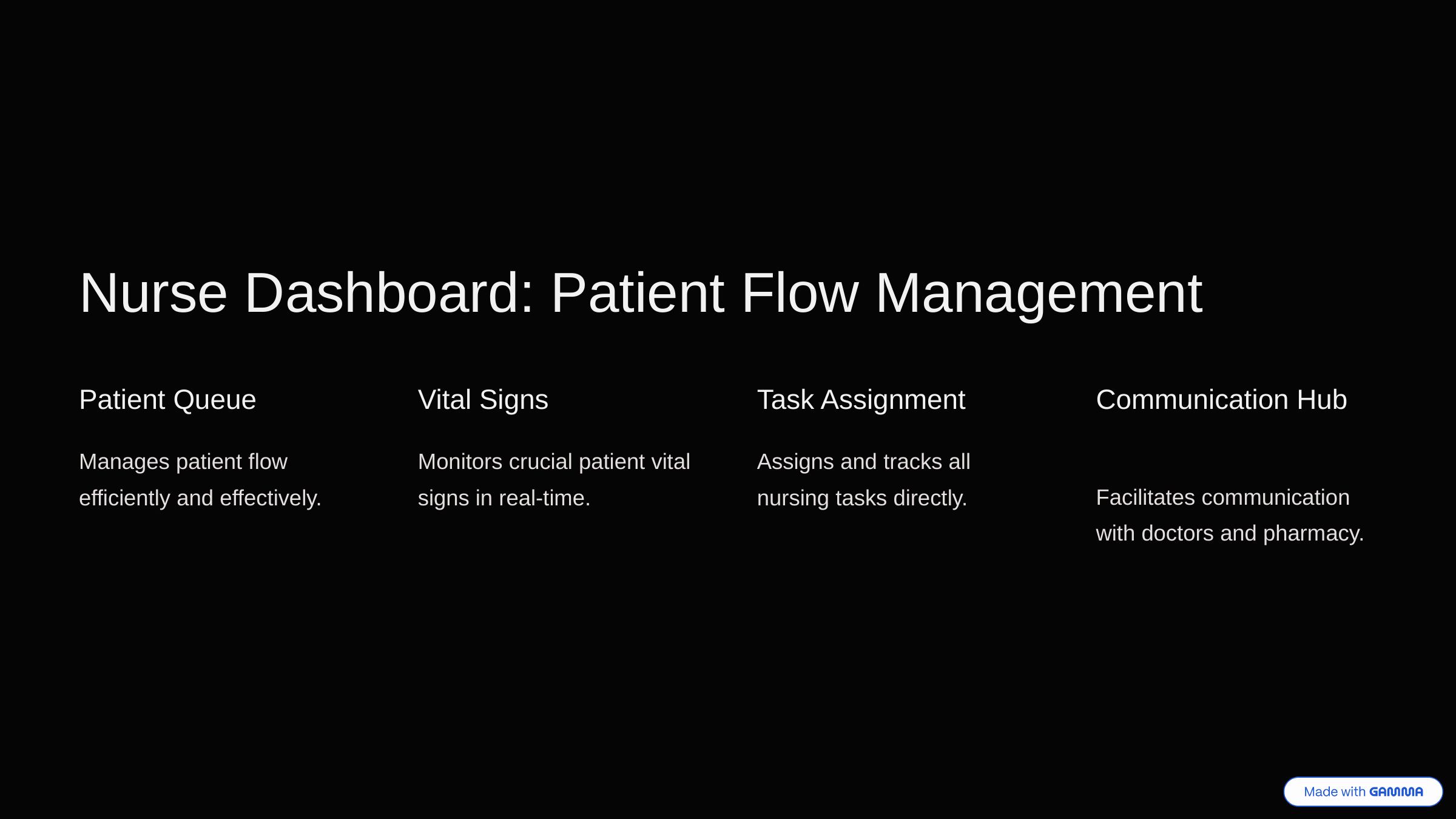

Nurse Dashboard: Patient Flow Management
Patient Queue
Vital Signs
Task Assignment
Communication Hub
Manages patient flow efficiently and effectively.
Monitors crucial patient vital signs in real-time.
Assigns and tracks all nursing tasks directly.
Facilitates communication with doctors and pharmacy.